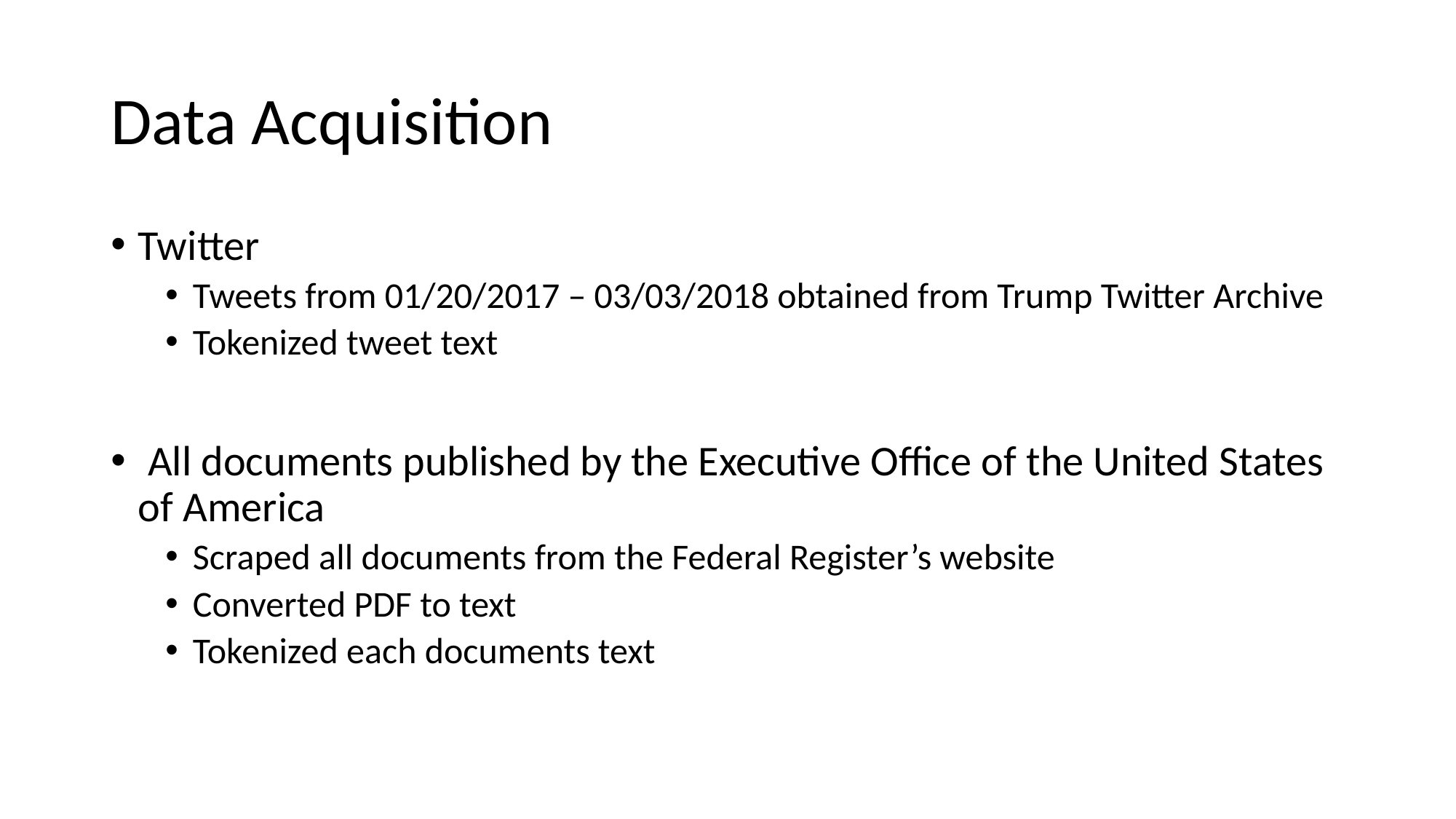

# Data Acquisition
Twitter
Tweets from 01/20/2017 – 03/03/2018 obtained from Trump Twitter Archive
Tokenized tweet text

 All documents published by the Executive Office of the United States of America
Scraped all documents from the Federal Register’s website
Converted PDF to text
Tokenized each documents text